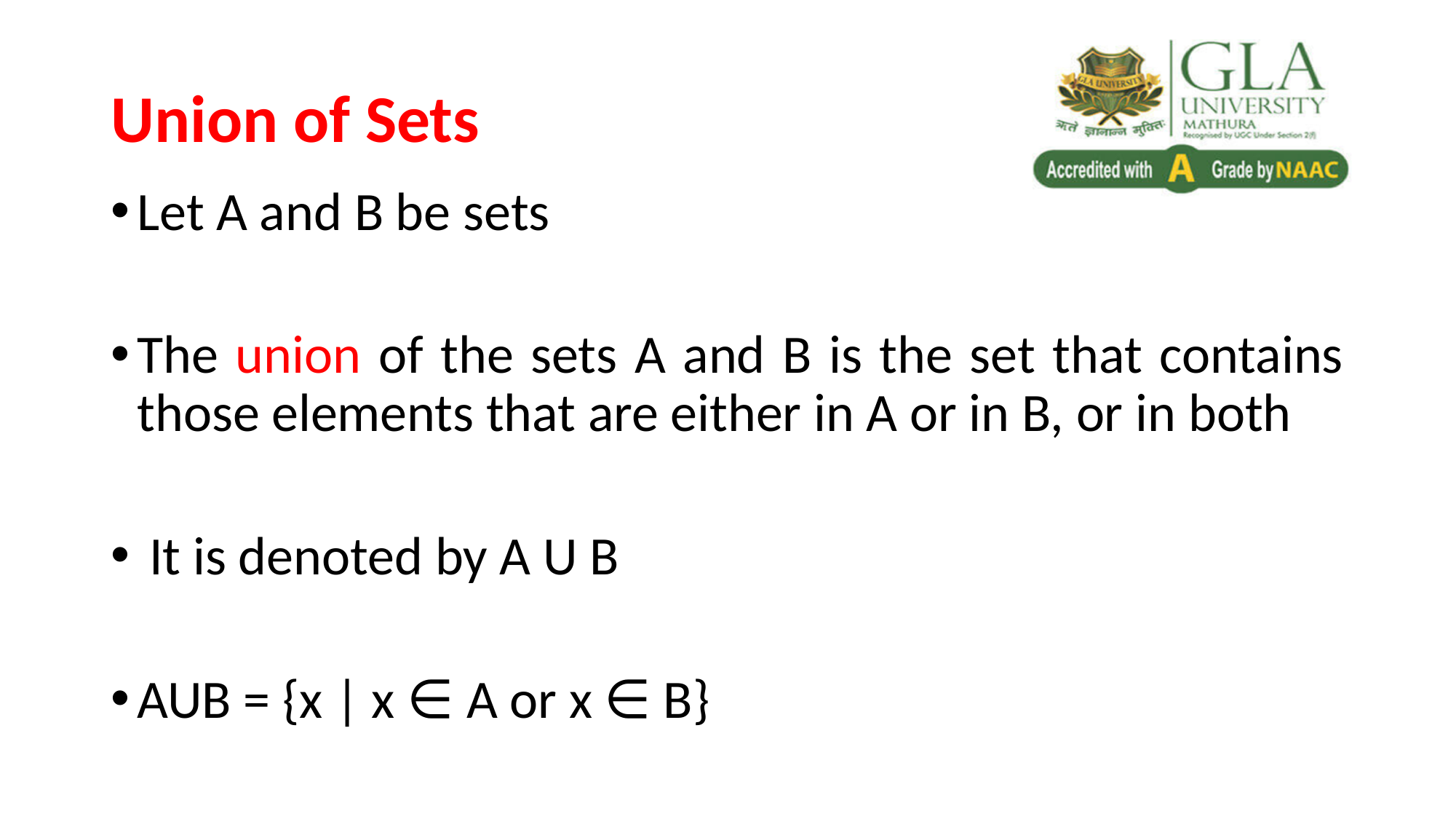

# Union of Sets
Let A and B be sets

The union of the sets A and B is the set that contains those elements that are either in A or in B, or in both

 It is denoted by A U B

AUB = {x | x ∈ A or x ∈ B}